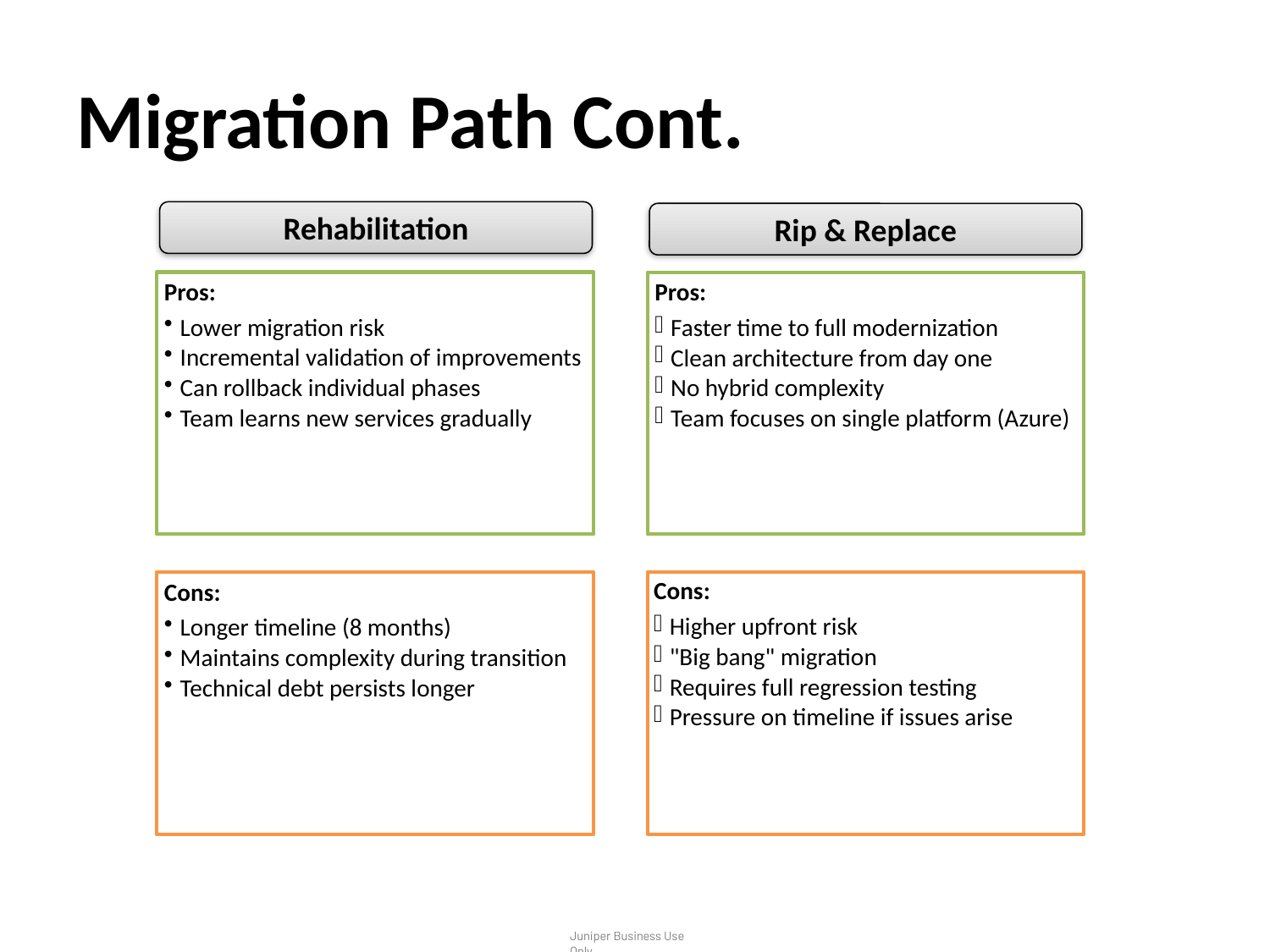

# Migration Path Cont.
Rehabilitation
Rip & Replace
Pros:
Faster time to full modernization
Clean architecture from day one
No hybrid complexity
Team focuses on single platform (Azure)
Cons:
Higher upfront risk
"Big bang" migration
Requires full regression testing
Pressure on timeline if issues arise
Pros:
Lower migration risk
Incremental validation of improvements
Can rollback individual phases
Team learns new services gradually
Cons:
Longer timeline (8 months)
Maintains complexity during transition
Technical debt persists longer